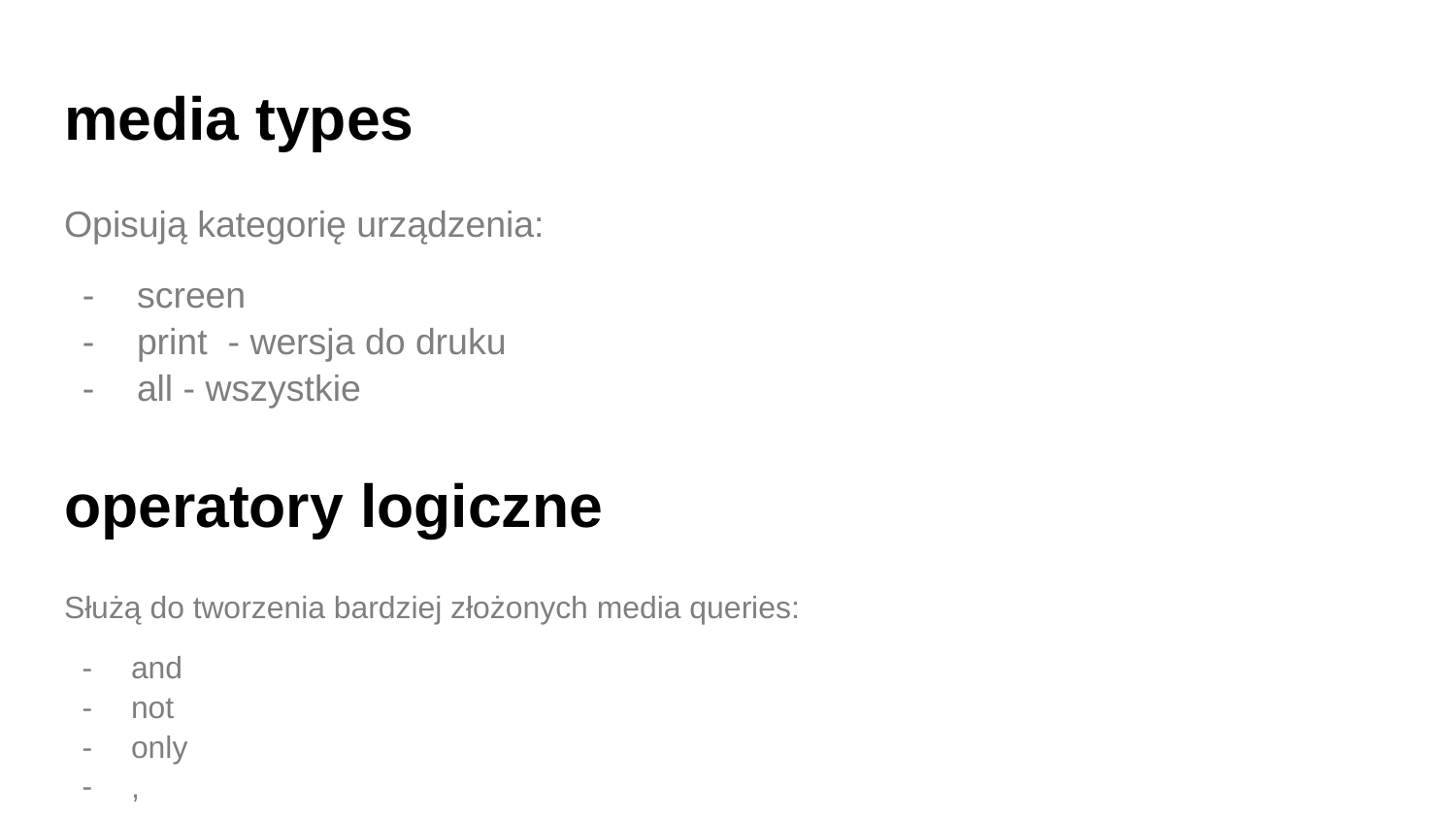

# media types
Opisują kategorię urządzenia:
screen
print  - wersja do druku
all - wszystkie
operatory logiczne
Służą do tworzenia bardziej złożonych media queries:
and
not
only
,